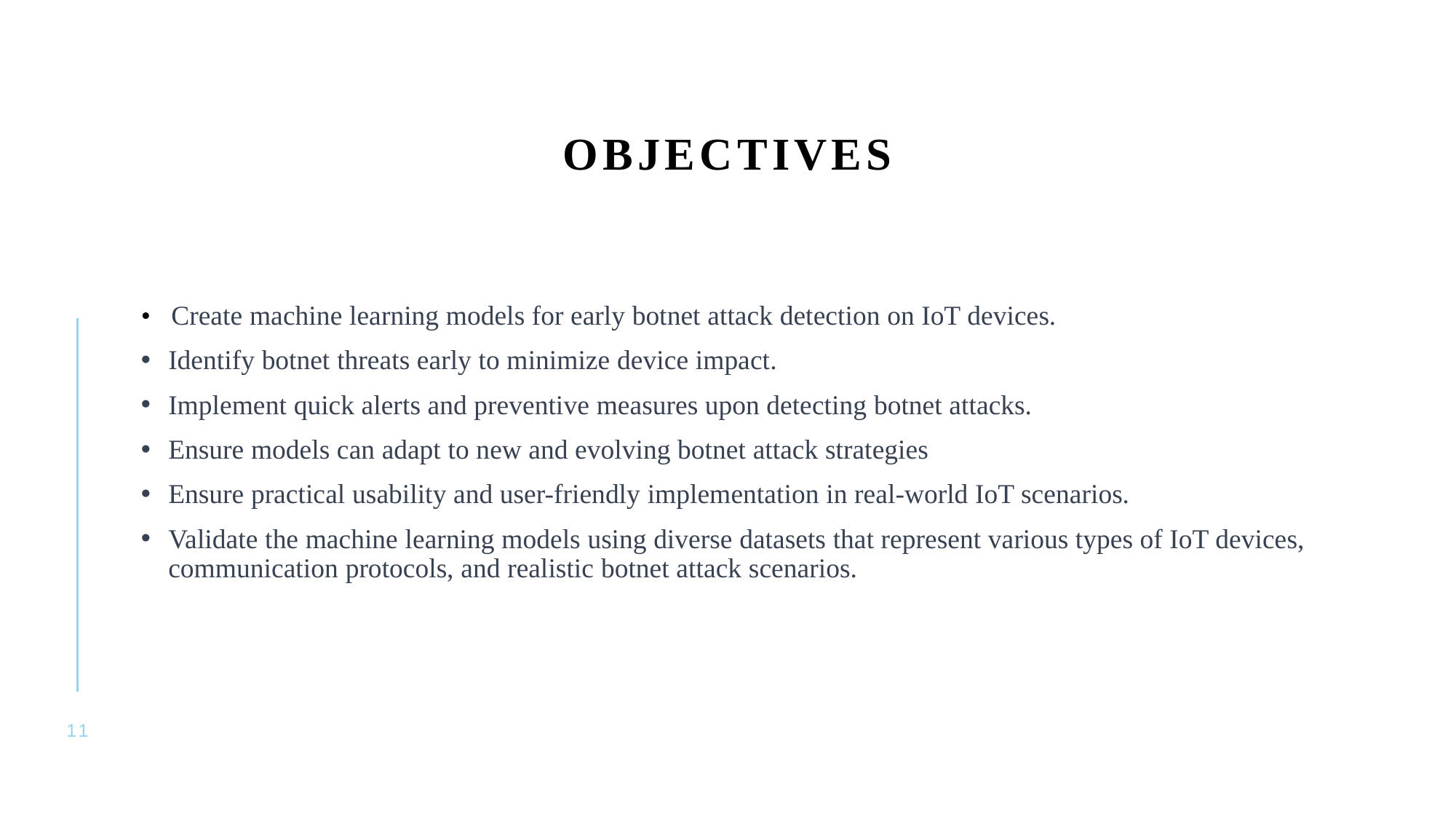

# Objectives
•   Create machine learning models for early botnet attack detection on IoT devices.
Identify botnet threats early to minimize device impact.
Implement quick alerts and preventive measures upon detecting botnet attacks.
Ensure models can adapt to new and evolving botnet attack strategies
Ensure practical usability and user-friendly implementation in real-world IoT scenarios.
Validate the machine learning models using diverse datasets that represent various types of IoT devices, communication protocols, and realistic botnet attack scenarios.
11